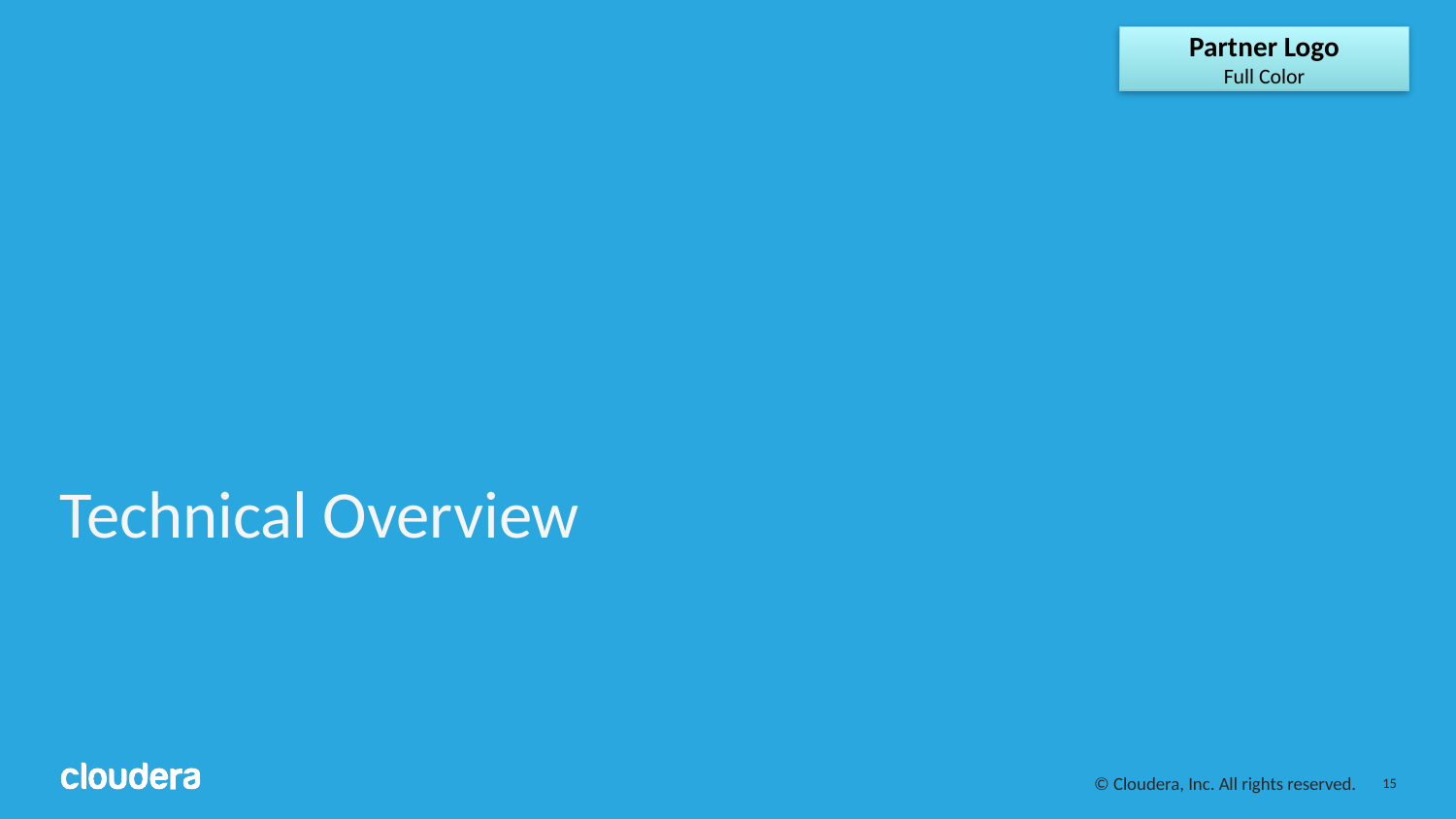

Partner Logo
Full Color
# Technical Overview